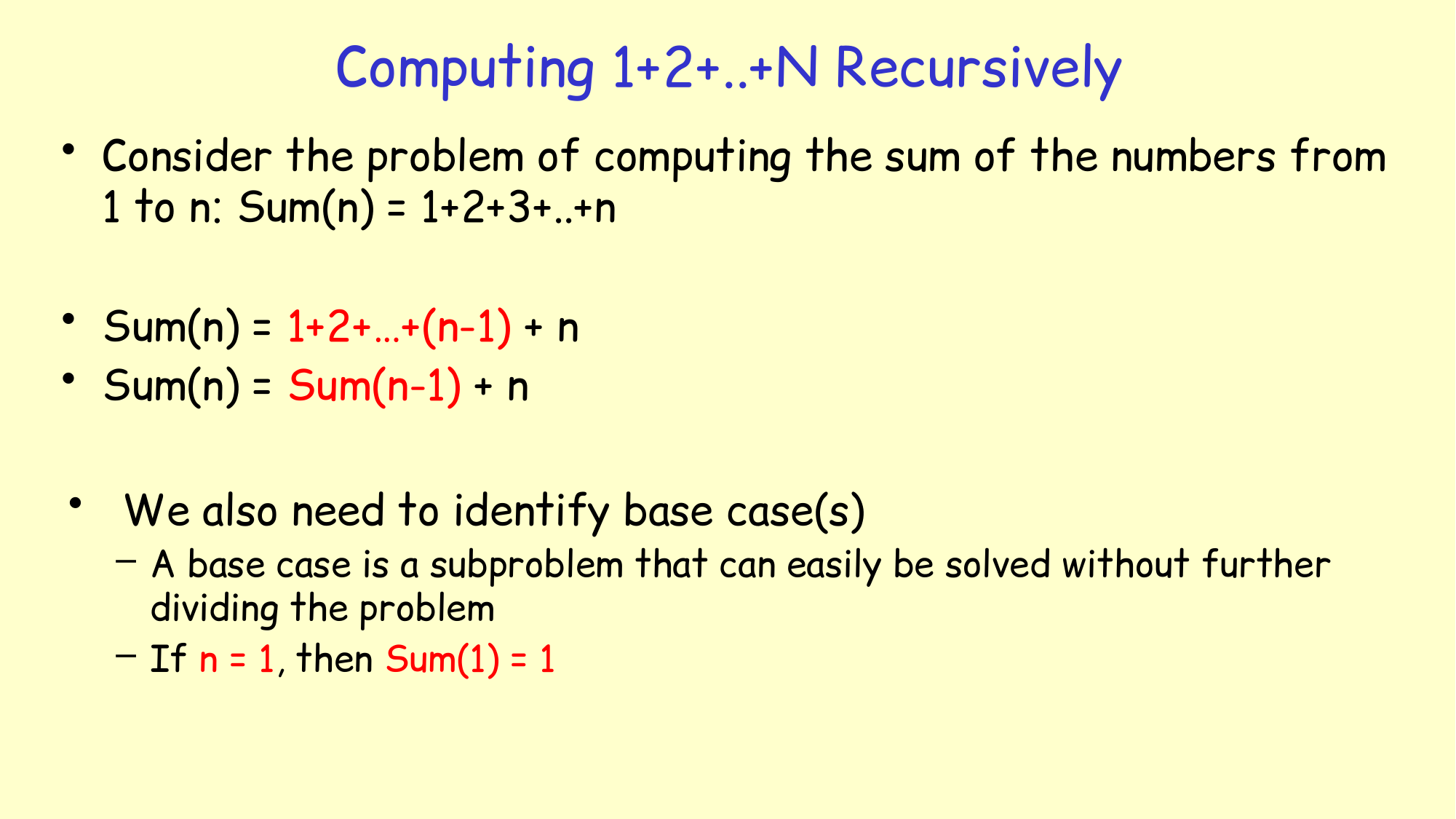

# Computing 1+2+..+N Recursively
Consider the problem of computing the sum of the numbers from 1 to n: Sum(n) = 1+2+3+..+n

Sum(n) = 1+2+…+(n-1) + n
Sum(n) = Sum(n-1) + n

We also need to identify base case(s)
A base case is a subproblem that can easily be solved without further dividing the problem
If n = 1, then Sum(1) = 1